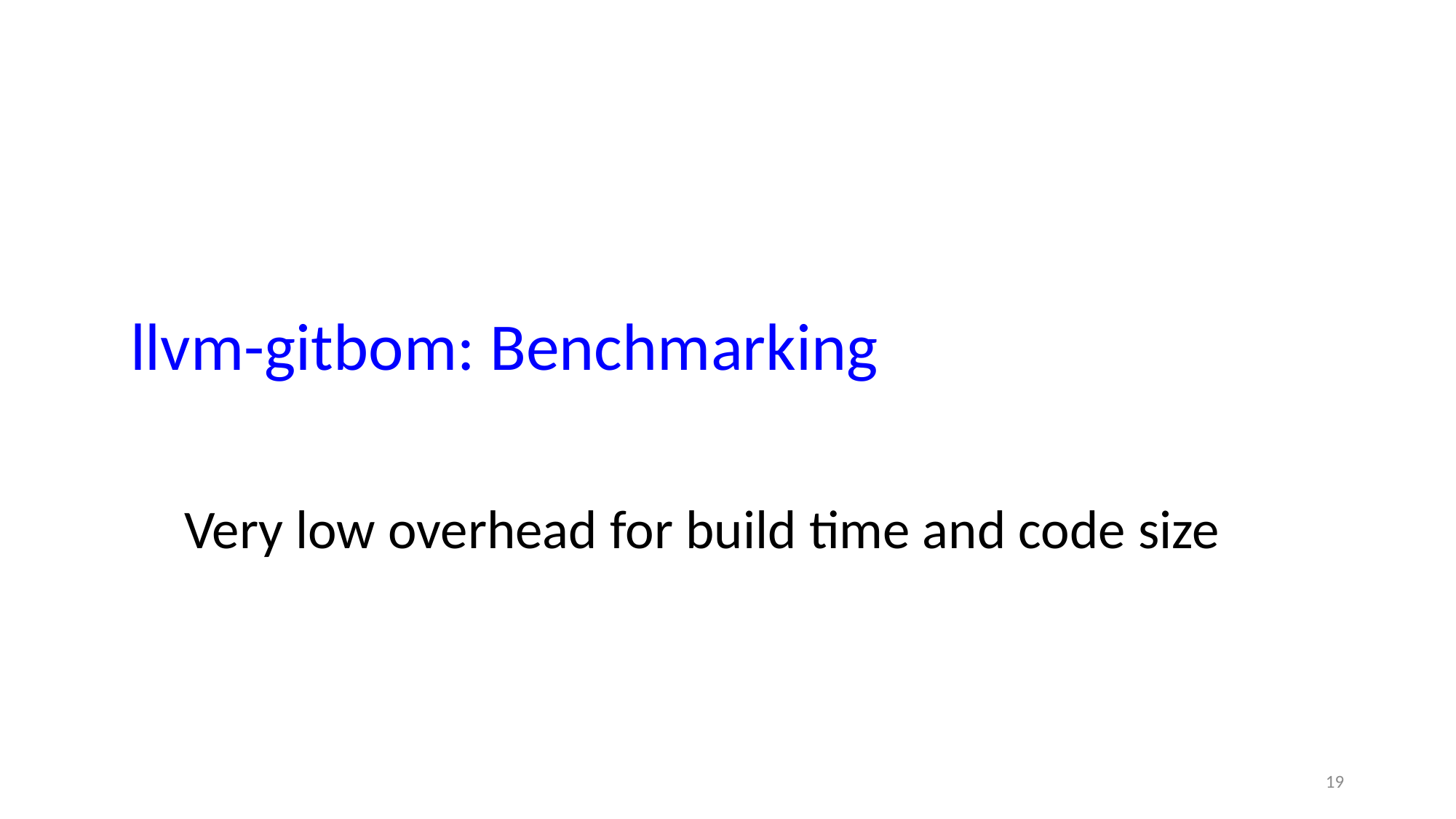

# llvm-gitbom: Benchmarking
Very low overhead for build time and code size
19